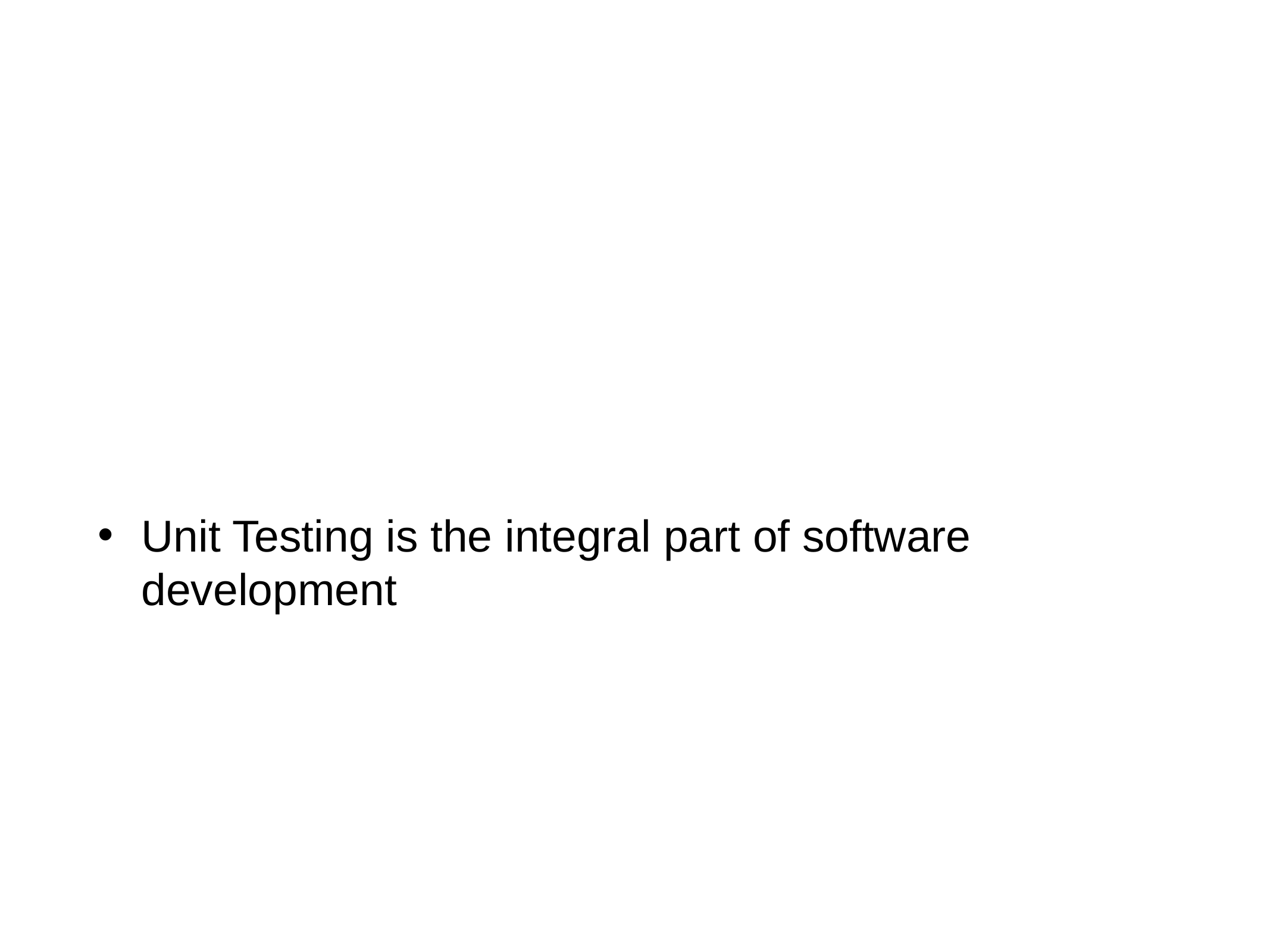

#
Unit Testing is the integral part of software development